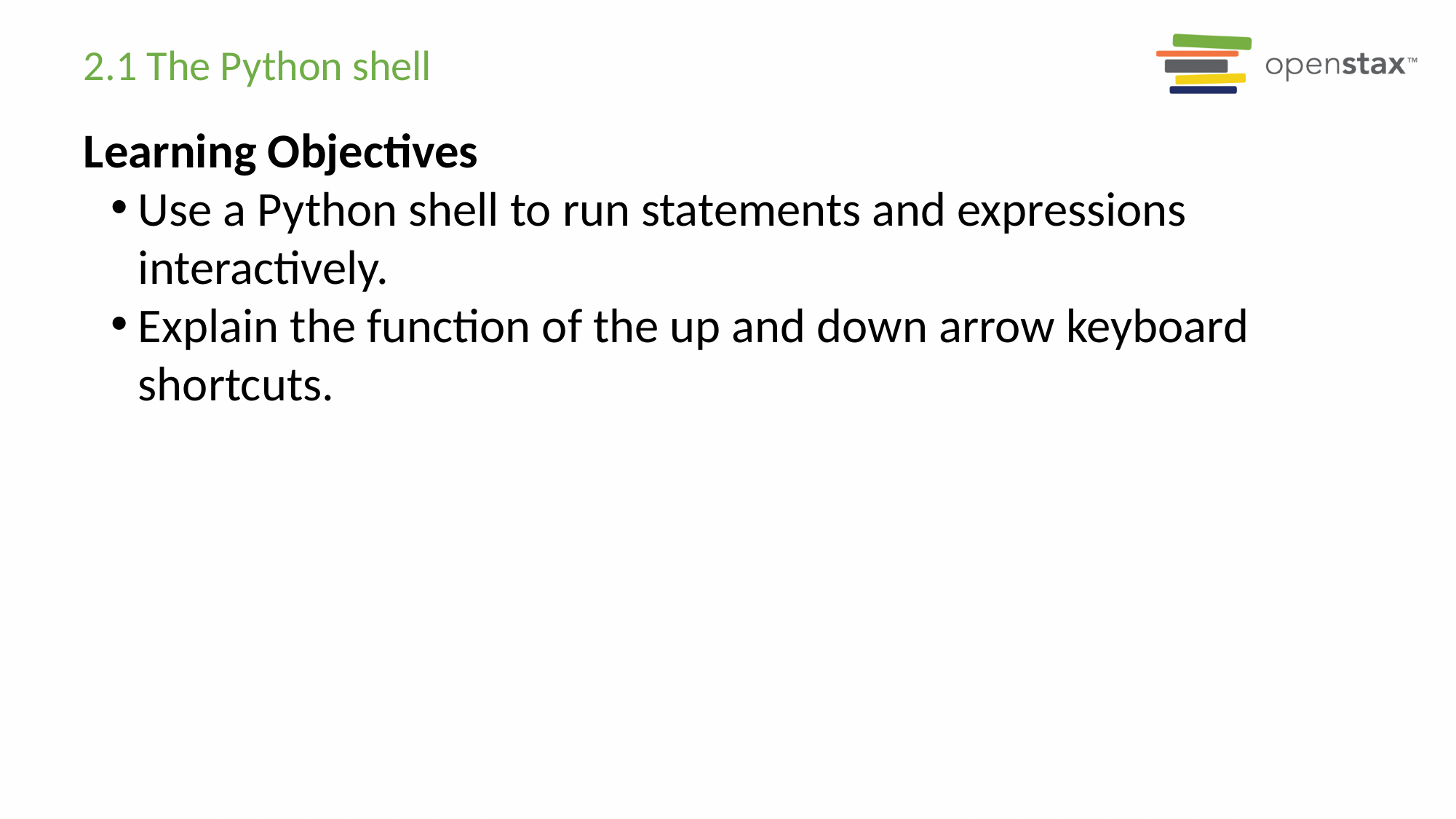

# 2.1 The Python shell
Learning Objectives
Use a Python shell to run statements and expressions interactively.
Explain the function of the up and down arrow keyboard shortcuts.